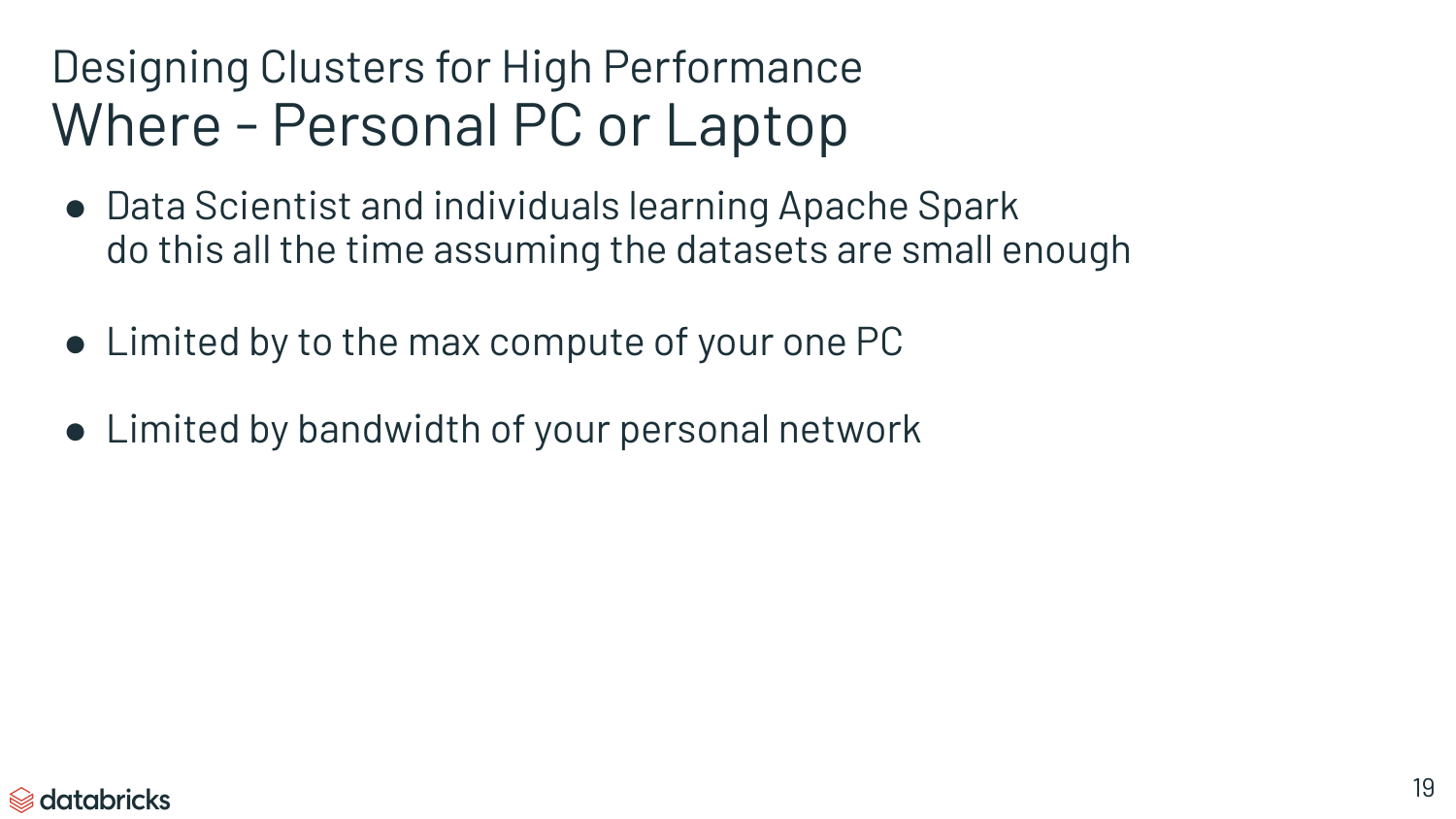

# Designing Clusters for High Performance
Where - Personal PC or Laptop
Data Scientist and individuals learning Apache Spark
do this all the time assuming the datasets are small enough
Limited by to the max compute of your one PC
Limited by bandwidth of your personal network

19